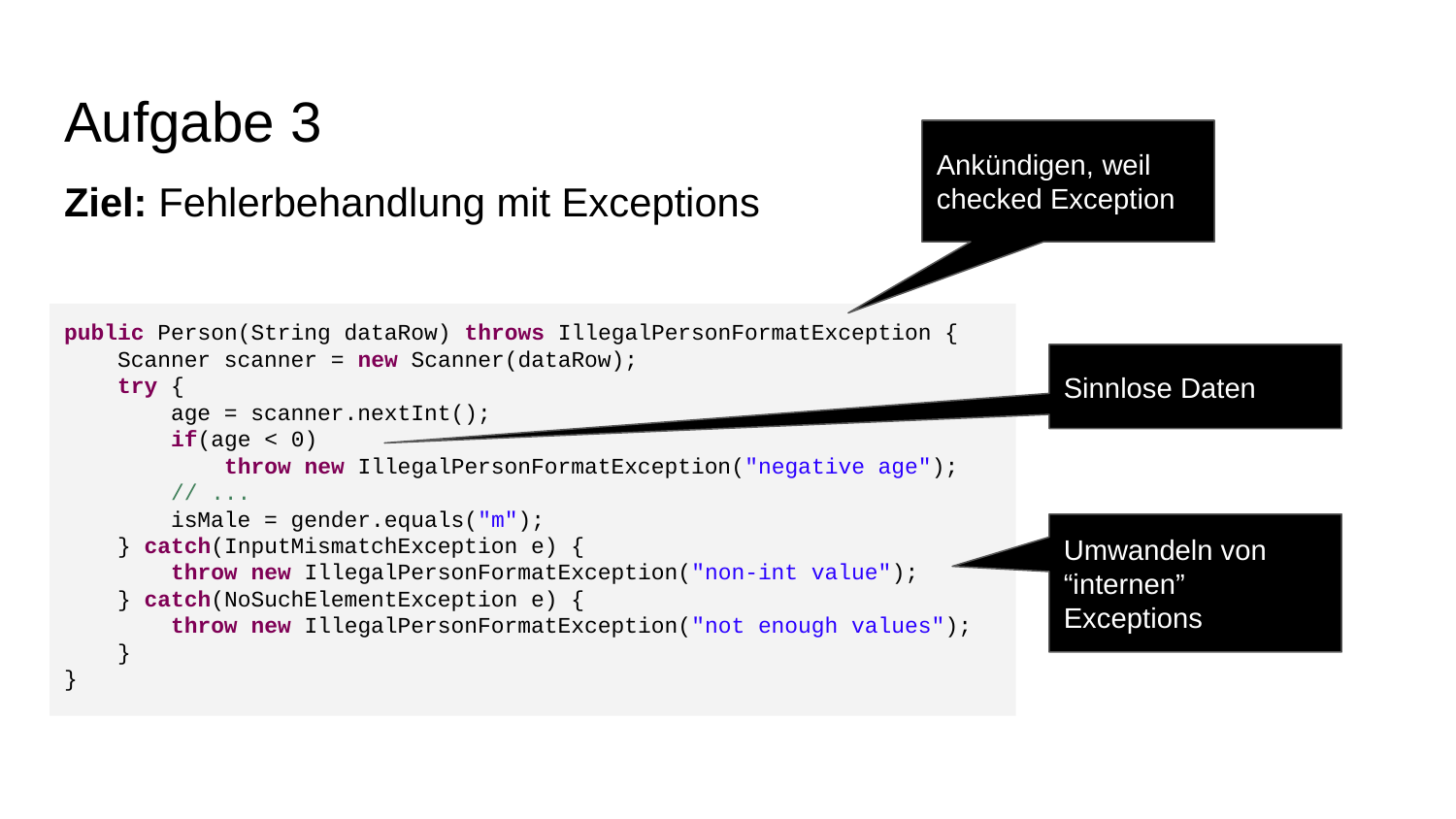

# Aufgabe 3
Ankündigen, weil checked Exception
Ziel: Fehlerbehandlung mit Exceptions
public Person(String dataRow) throws IllegalPersonFormatException {
    Scanner scanner = new Scanner(dataRow);
    try {
        age = scanner.nextInt();
        if(age < 0)
            throw new IllegalPersonFormatException("negative age");
        // ...
        isMale = gender.equals("m");
    } catch(InputMismatchException e) {
        throw new IllegalPersonFormatException("non-int value");
    } catch(NoSuchElementException e) {
        throw new IllegalPersonFormatException("not enough values");
    }
}

Sinnlose Daten
Umwandeln von “internen” Exceptions